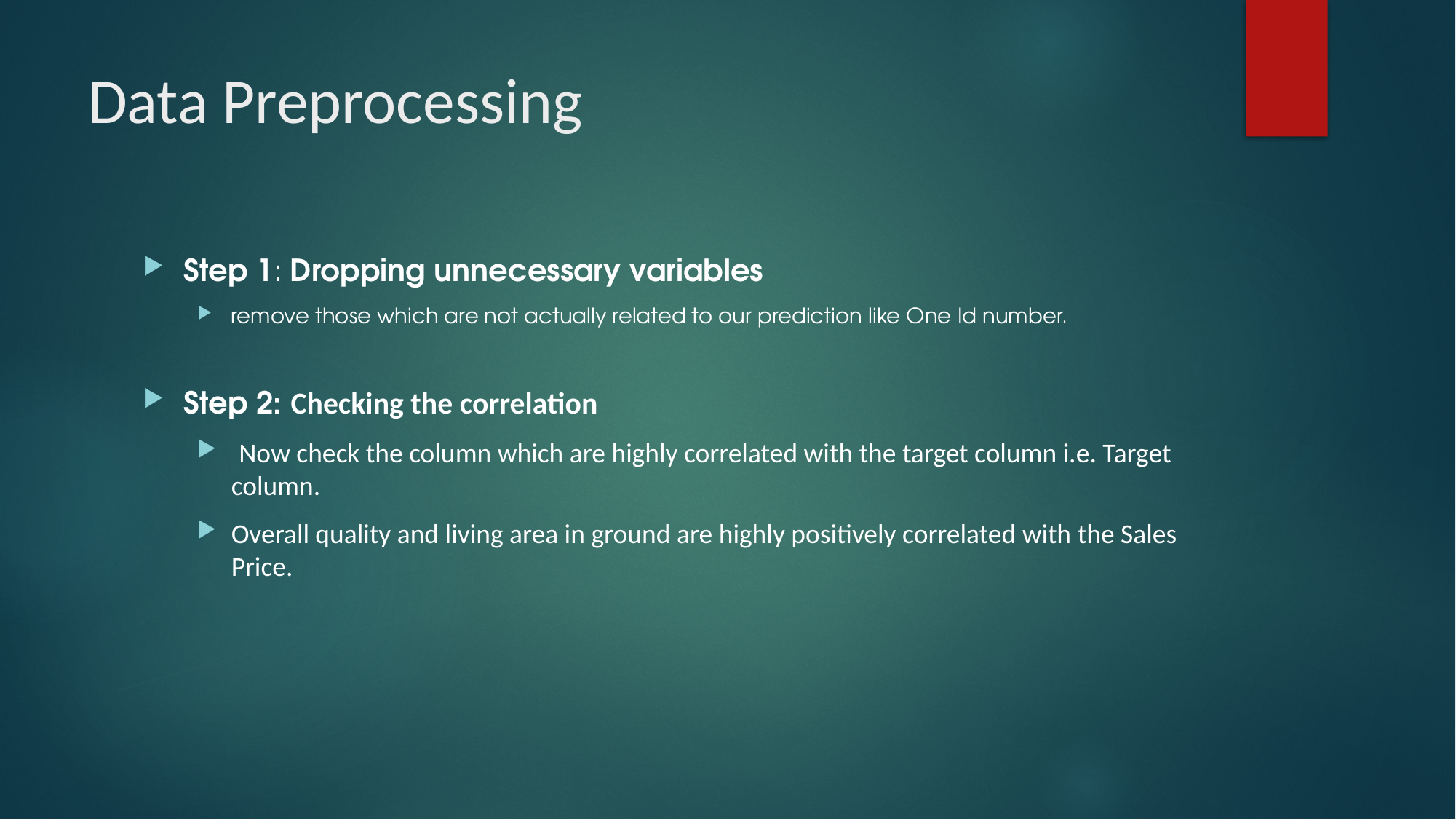

# Data Preprocessing
Step 1: Dropping unnecessary variables
remove those which are not actually related to our prediction like One Id number.

Step 2: Checking the correlation
 Now check the column which are highly correlated with the target column i.e. Target column.
Overall quality and living area in ground are highly positively correlated with the Sales Price.